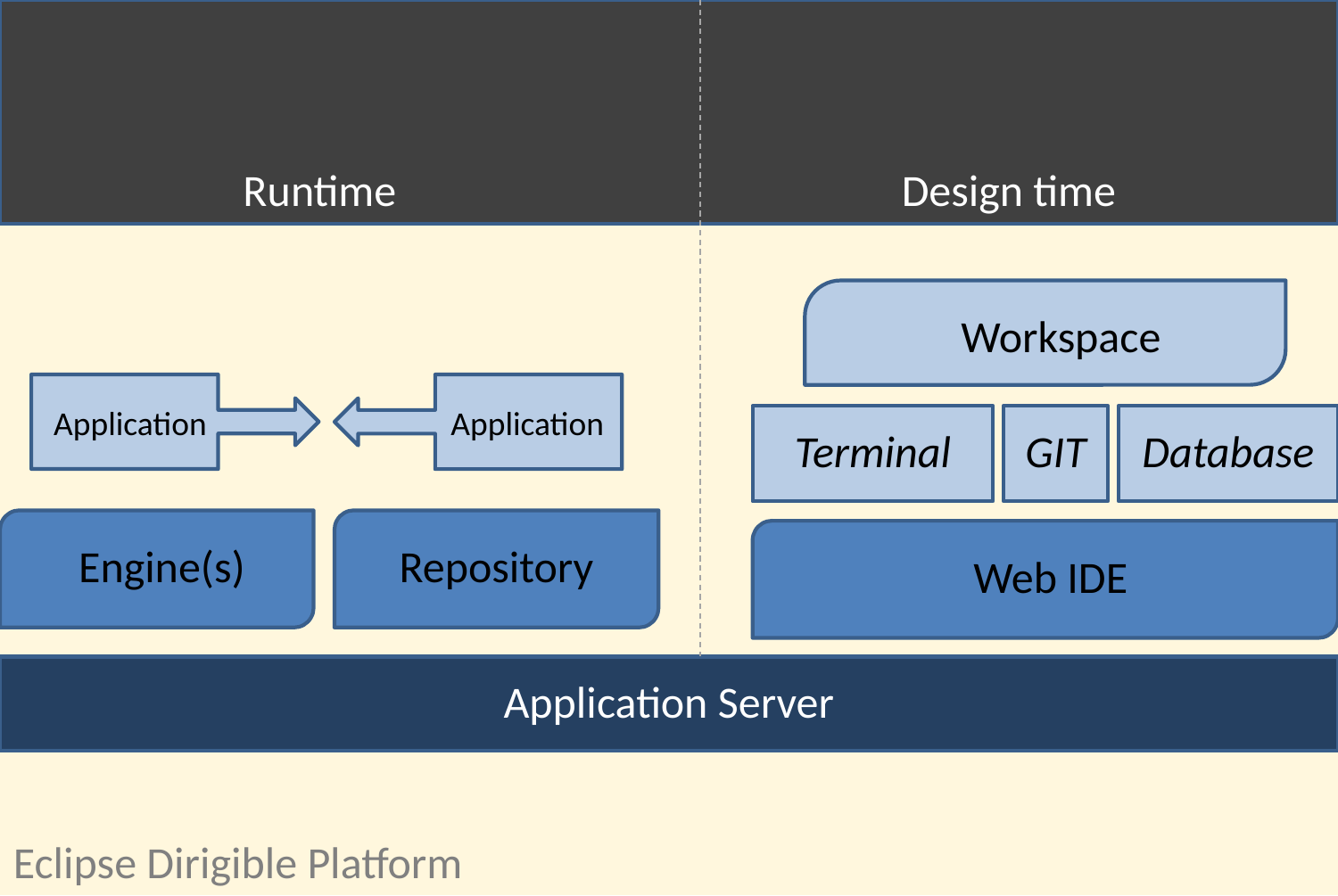

Runtime
Design time

Workspace
Application
Application

Terminal
GIT
Database

Engine(s)
Repository
Web IDE

Application Server
Eclipse Dirigible Platform